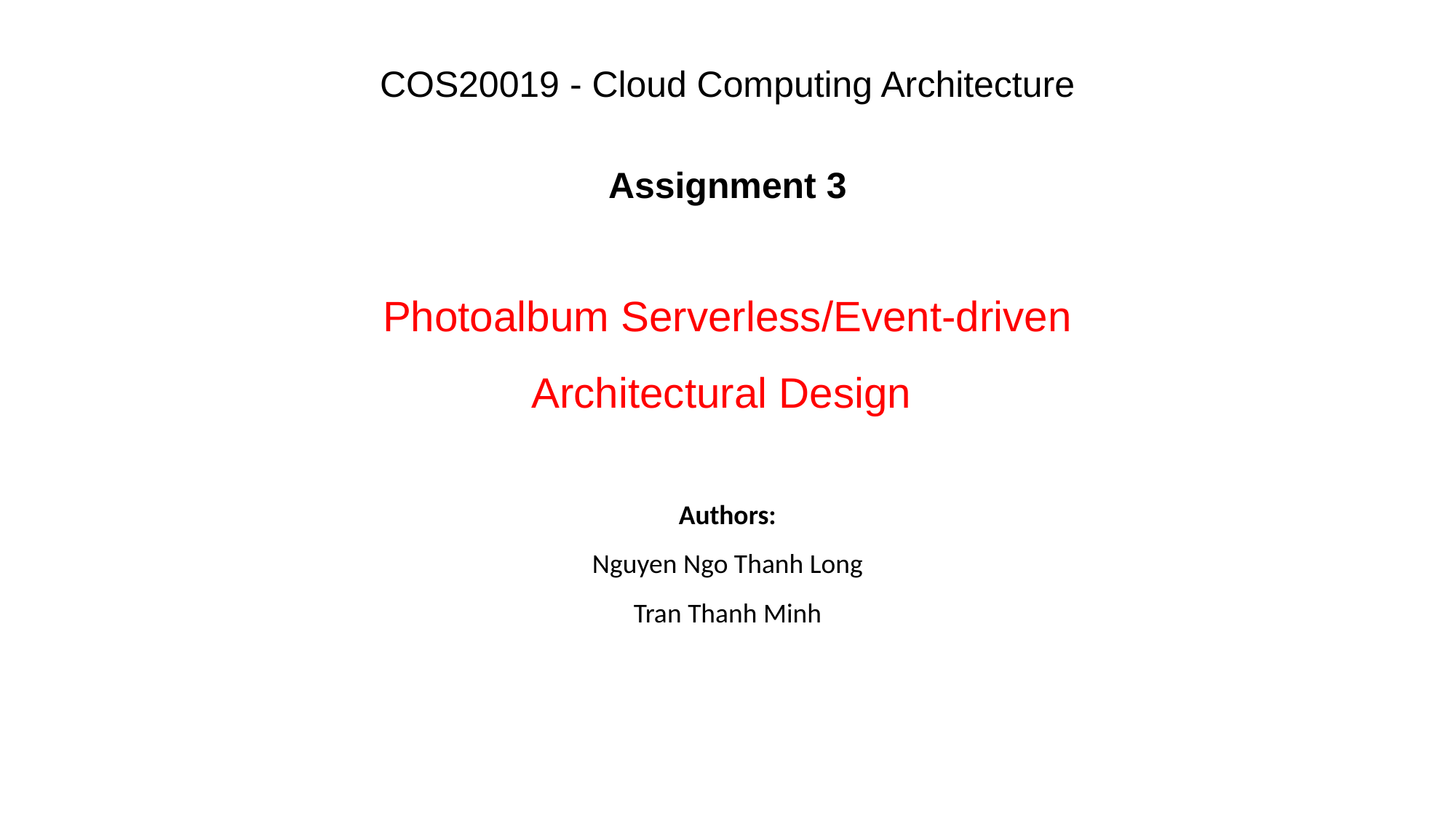

COS20019 - Cloud Computing Architecture
Assignment 3
Photoalbum Serverless/Event-driven Architectural Design
Authors:
Nguyen Ngo Thanh Long
Tran Thanh Minh